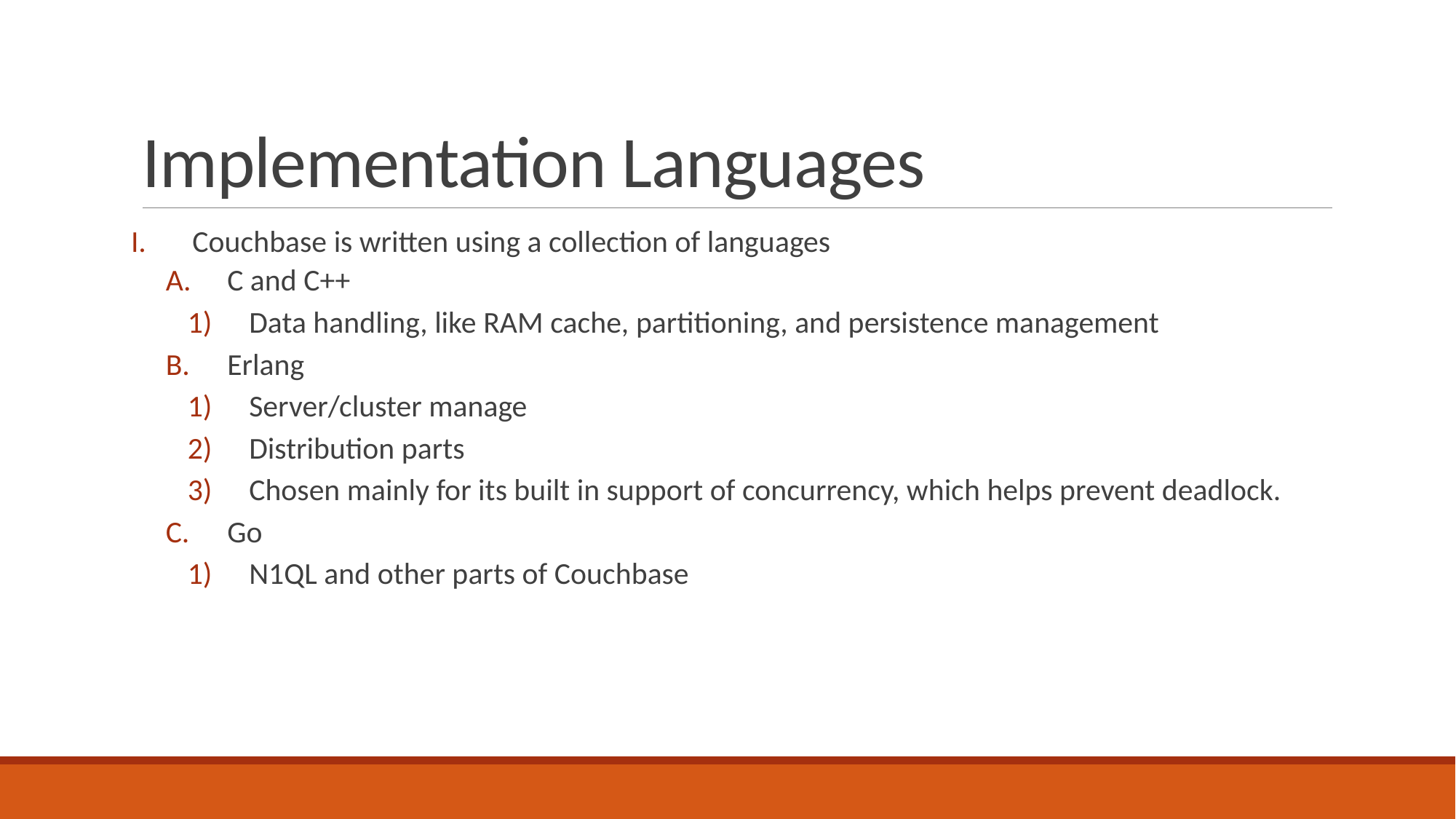

# Implementation Languages
Couchbase is written using a collection of languages
C and C++
Data handling, like RAM cache, partitioning, and persistence management
Erlang
Server/cluster manage
Distribution parts
Chosen mainly for its built in support of concurrency, which helps prevent deadlock.
Go
N1QL and other parts of Couchbase